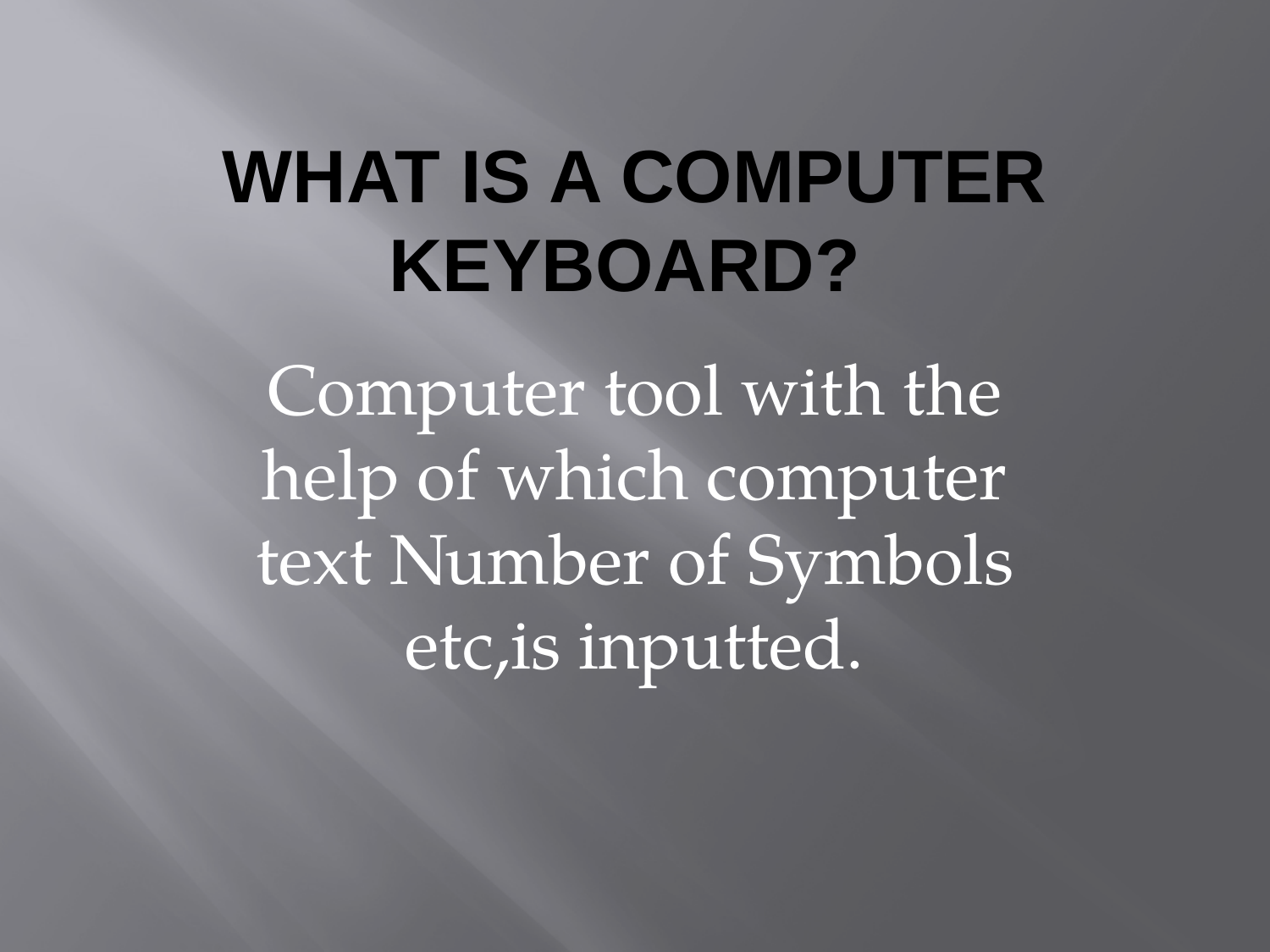

# What is a Computer Keyboard?
Computer tool with the help of which computer text Number of Symbols etc,is inputted.